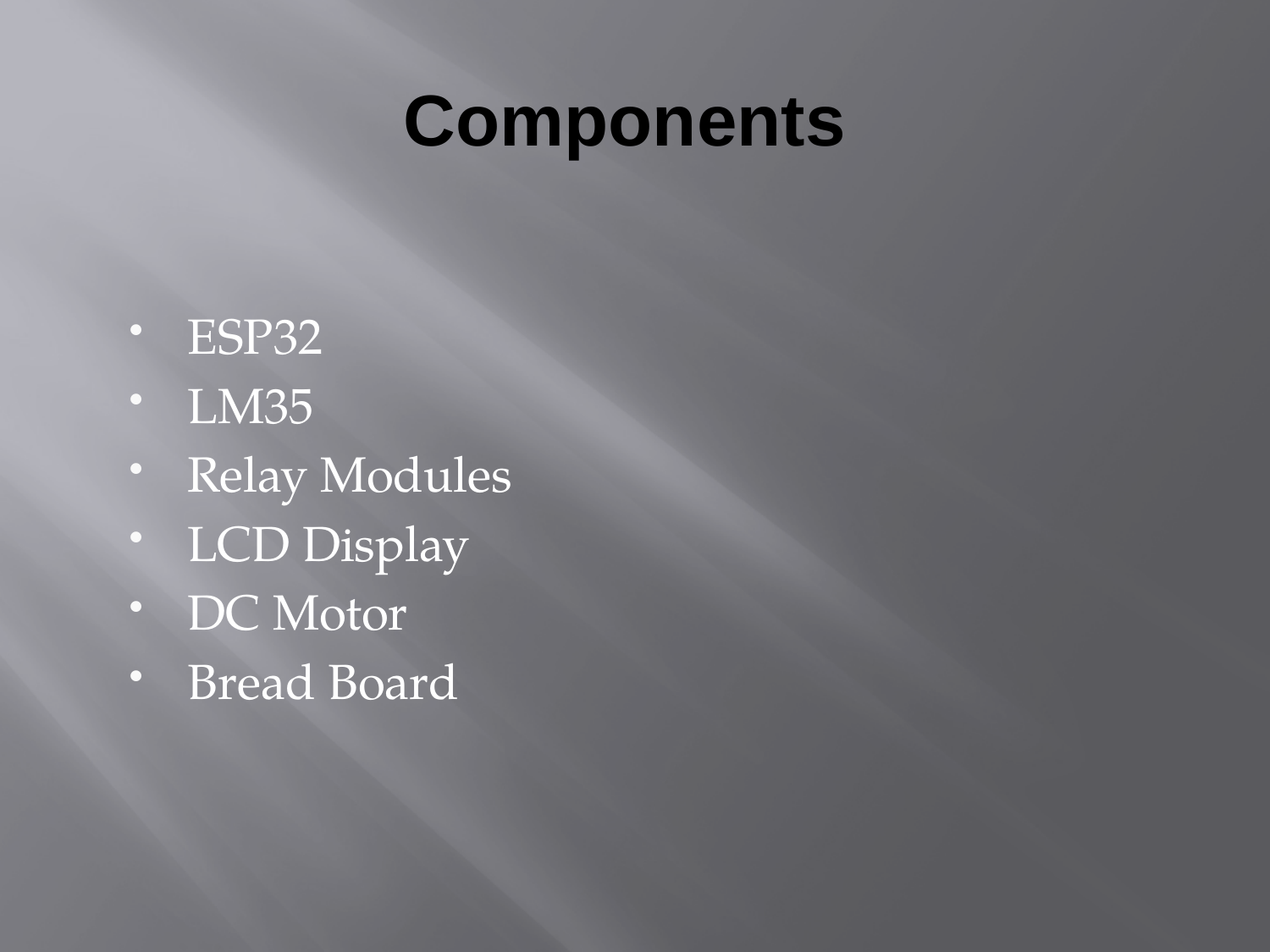

# Components
ESP32
LM35
Relay Modules
LCD Display
DC Motor
Bread Board